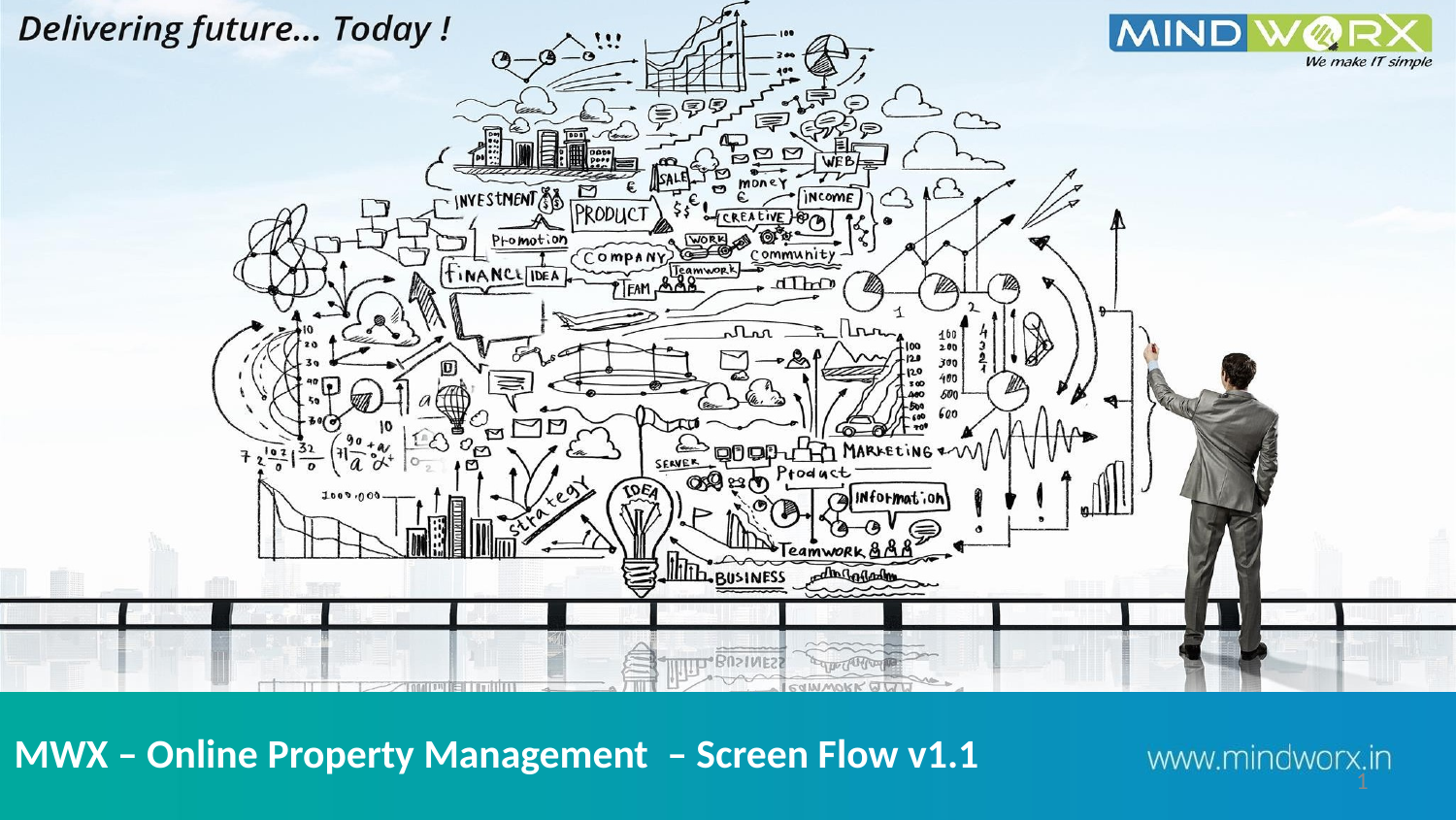

Your IT Transformation Partner
Version : 1.5  Last Updated on : 1st January 2018
MWX – Online Property Management  – Screen Flow v1.1
1